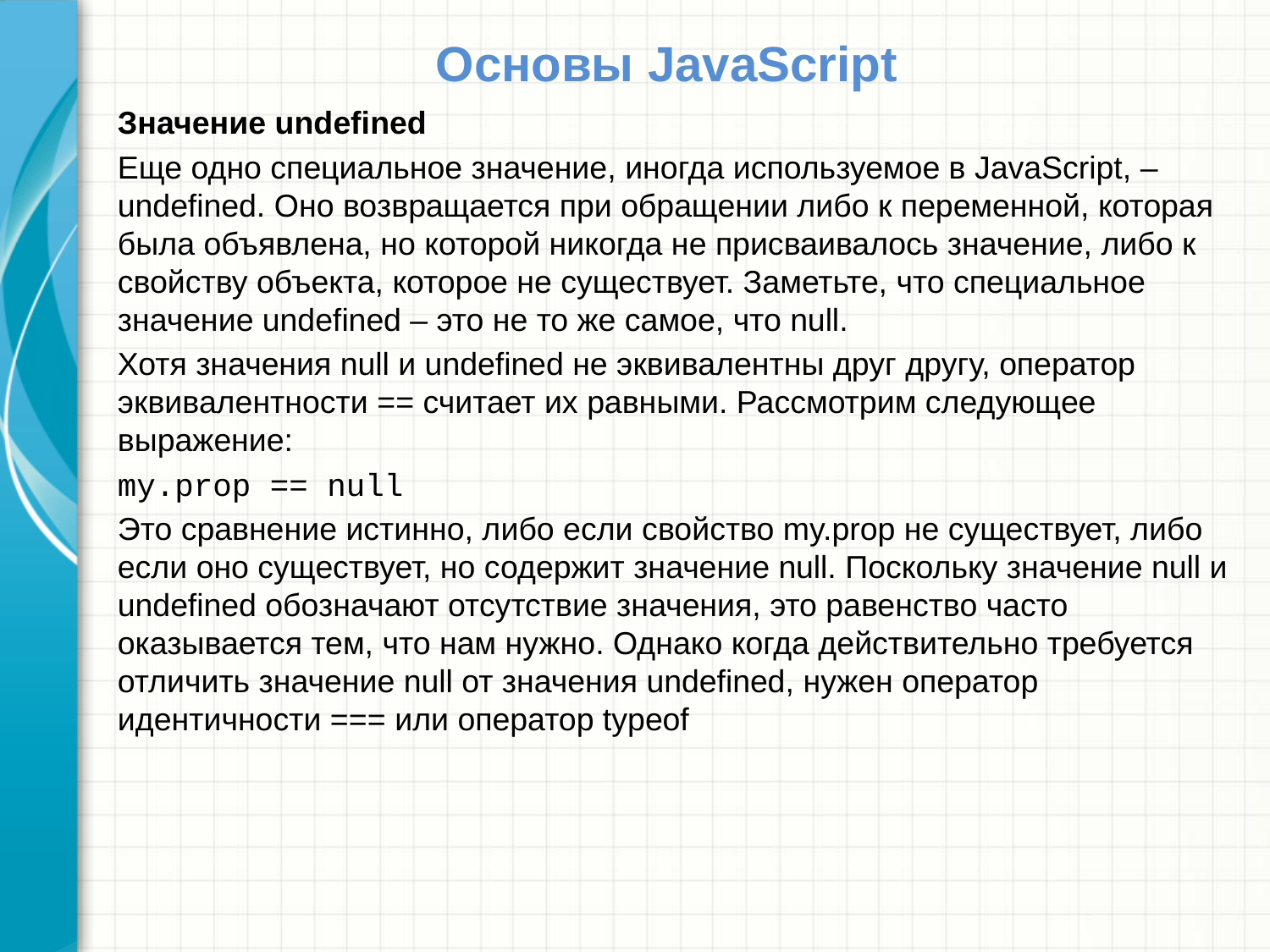

# Основы JavaScript
Значение undefined
Еще одно специальное значение, иногда используемое в JavaScript, – undefined. Оно возвращается при обращении либо к переменной, которая была объявлена, но которой никогда не присваивалось значение, либо к свойству объекта, которое не существует. Заметьте, что специальное значение undefined – это не то же самое, что null.
Хотя значения null и undefined не эквивалентны друг другу, оператор эквивалентности == считает их равными. Рассмотрим следующее выражение:
my.prop == null
Это сравнение истинно, либо если свойство my.prop не существует, либо если оно существует, но содержит значение null. Поскольку значение null и undefined обозначают отсутствие значения, это равенство часто оказывается тем, что нам нужно. Однако когда действительно требуется отличить значение null от значения undefined, нужен оператор идентичности === или оператор typeof